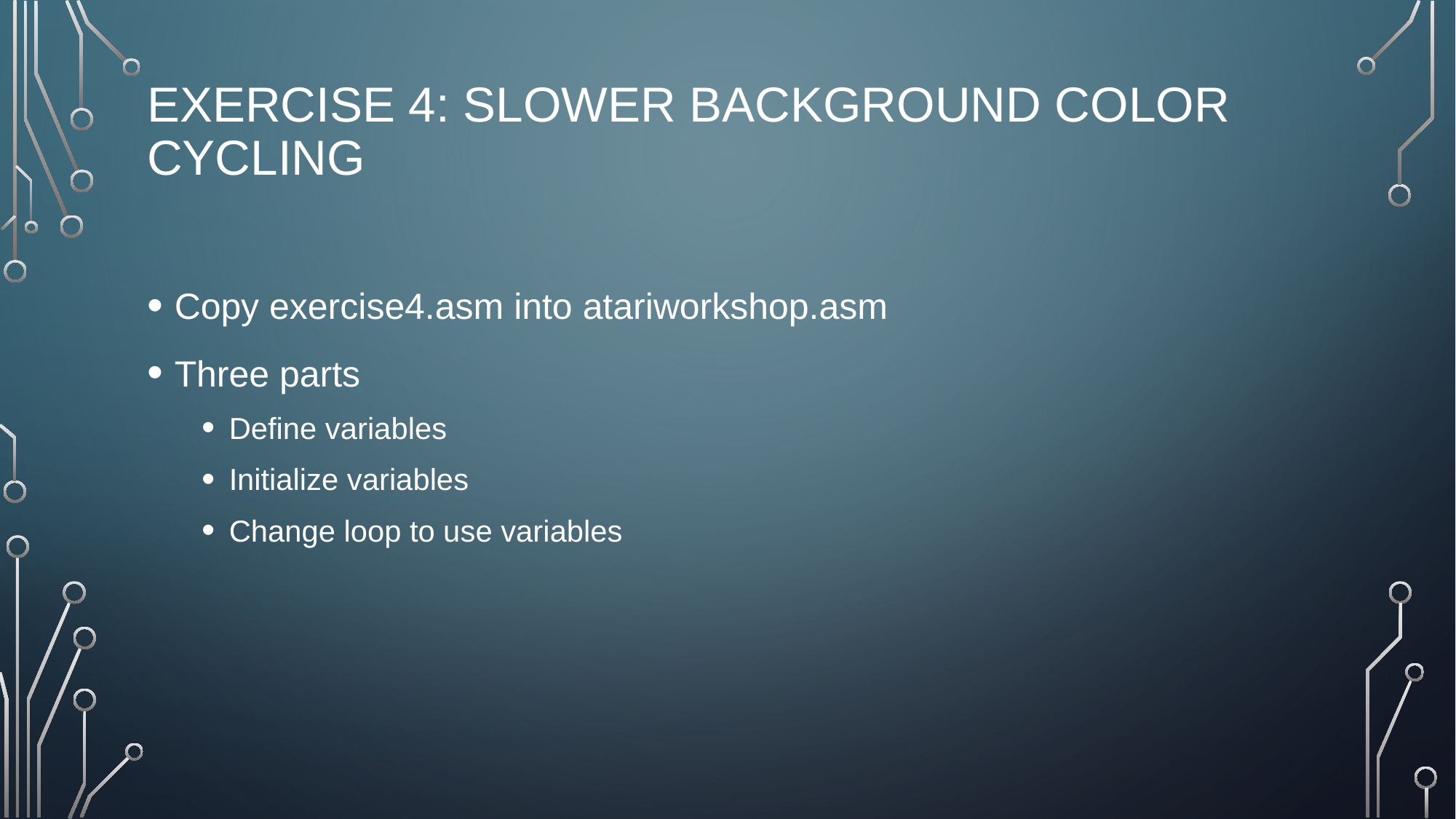

# Exercise 4: slower background color cycling
Copy exercise4.asm into atariworkshop.asm
Three parts
Define variables
Initialize variables
Change loop to use variables